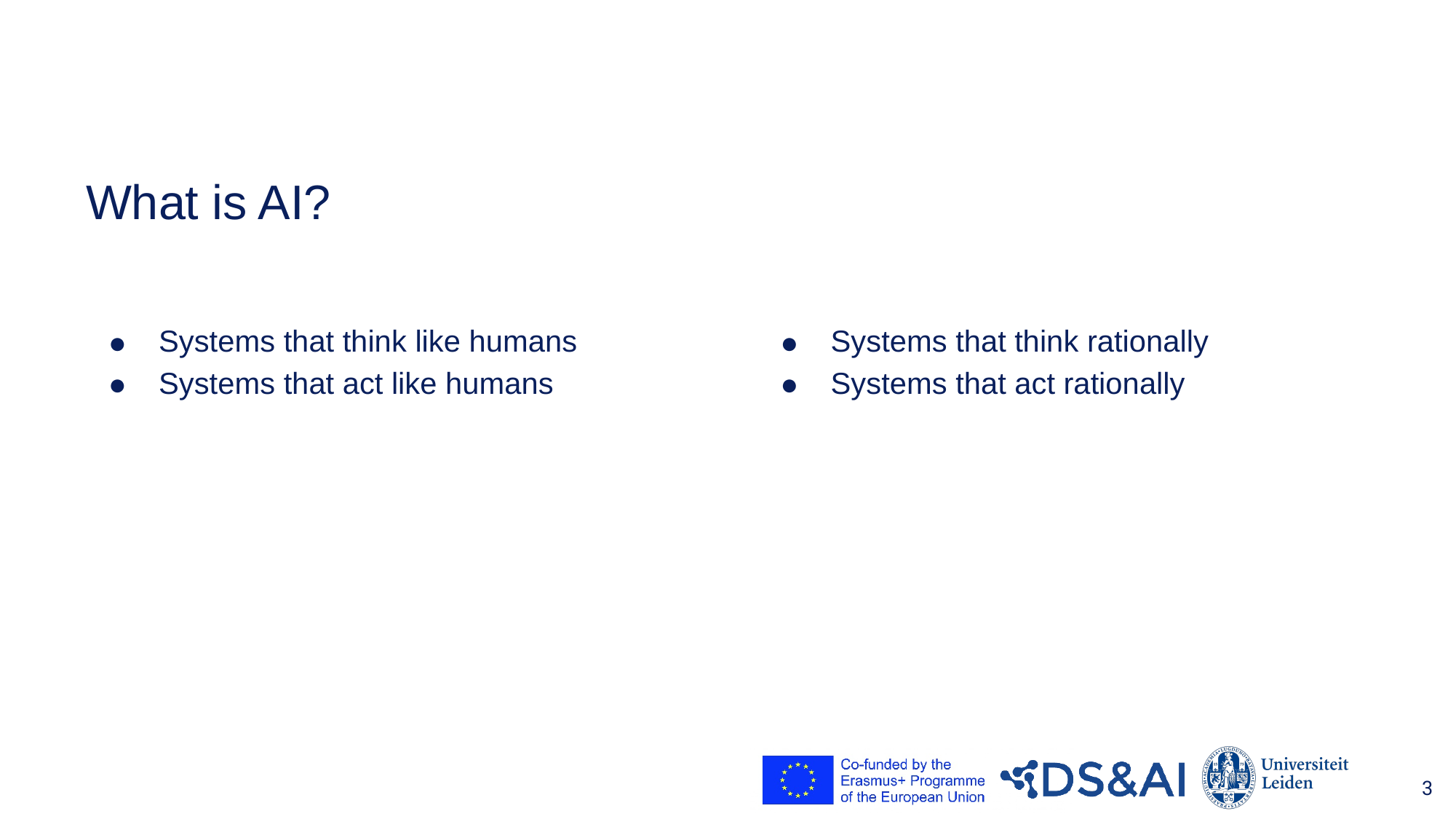

# What is AI?
Systems that think like humans
Systems that act like humans
Systems that think rationally
Systems that act rationally
3